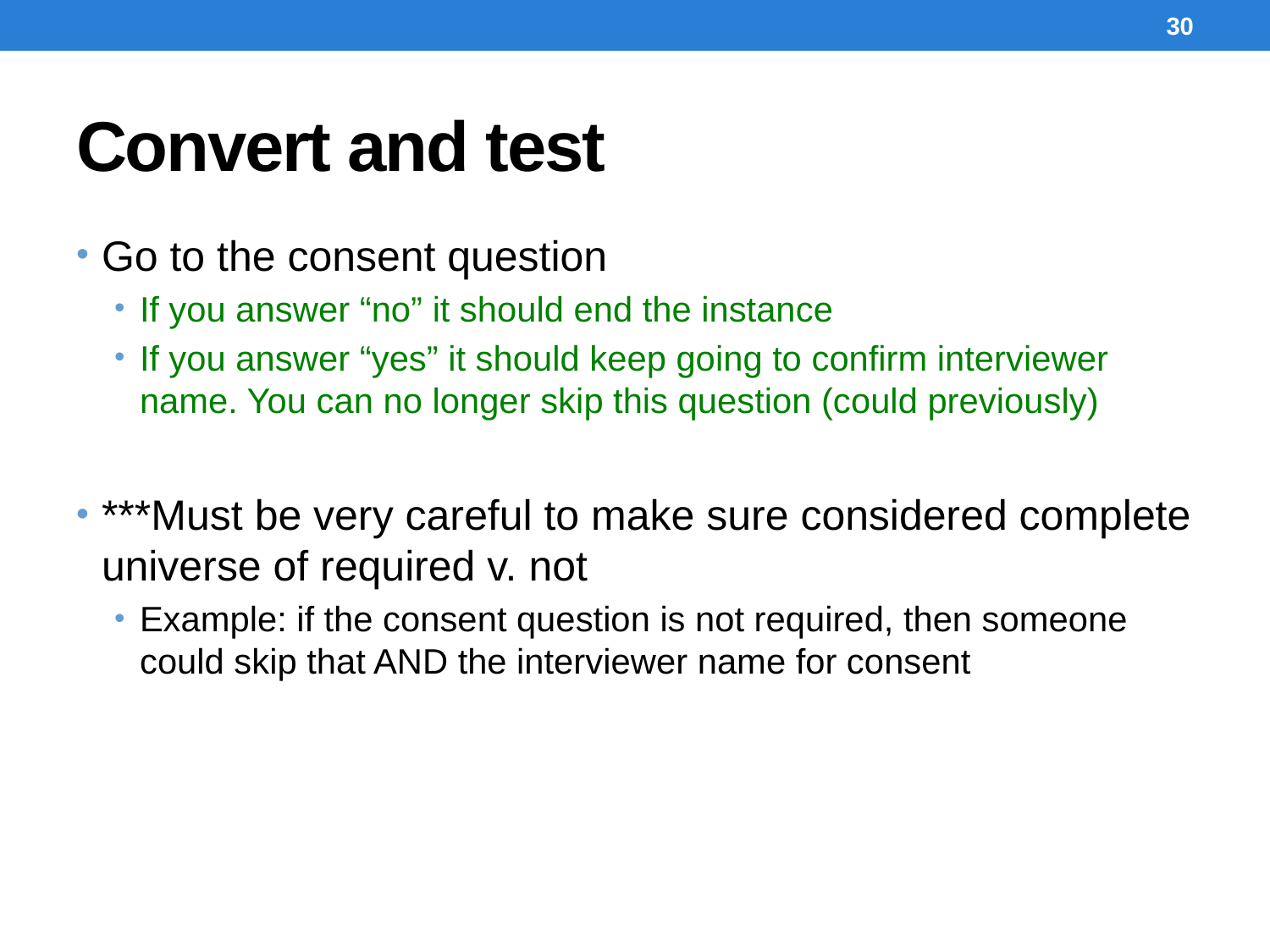

30
# Convert and test
Go to the consent question
If you answer “no” it should end the instance
If you answer “yes” it should keep going to confirm interviewer name. You can no longer skip this question (could previously)

***Must be very careful to make sure considered complete universe of required v. not
Example: if the consent question is not required, then someone could skip that AND the interviewer name for consent